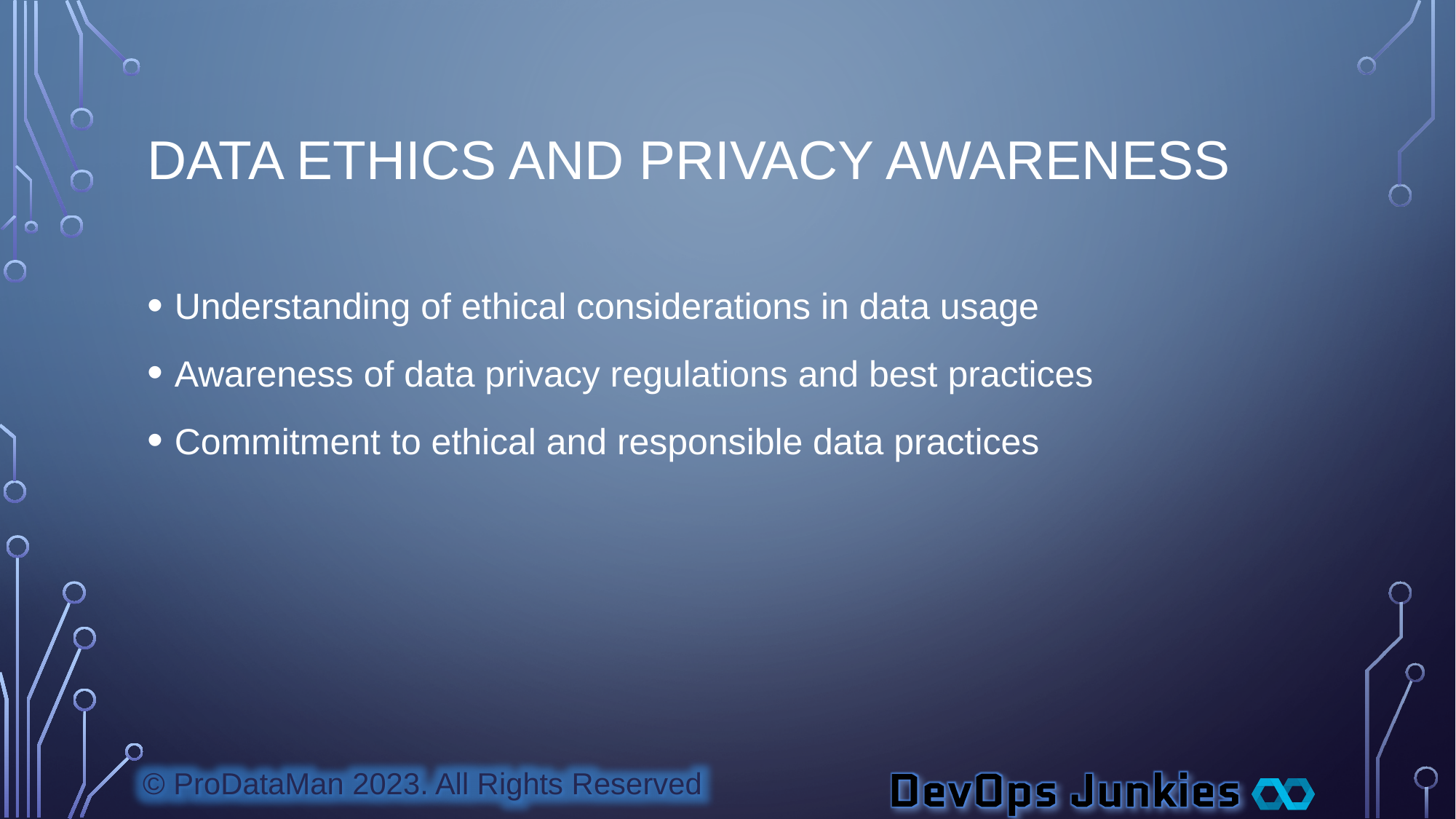

# Data Ethics and Privacy Awareness
Understanding of ethical considerations in data usage
Awareness of data privacy regulations and best practices
Commitment to ethical and responsible data practices